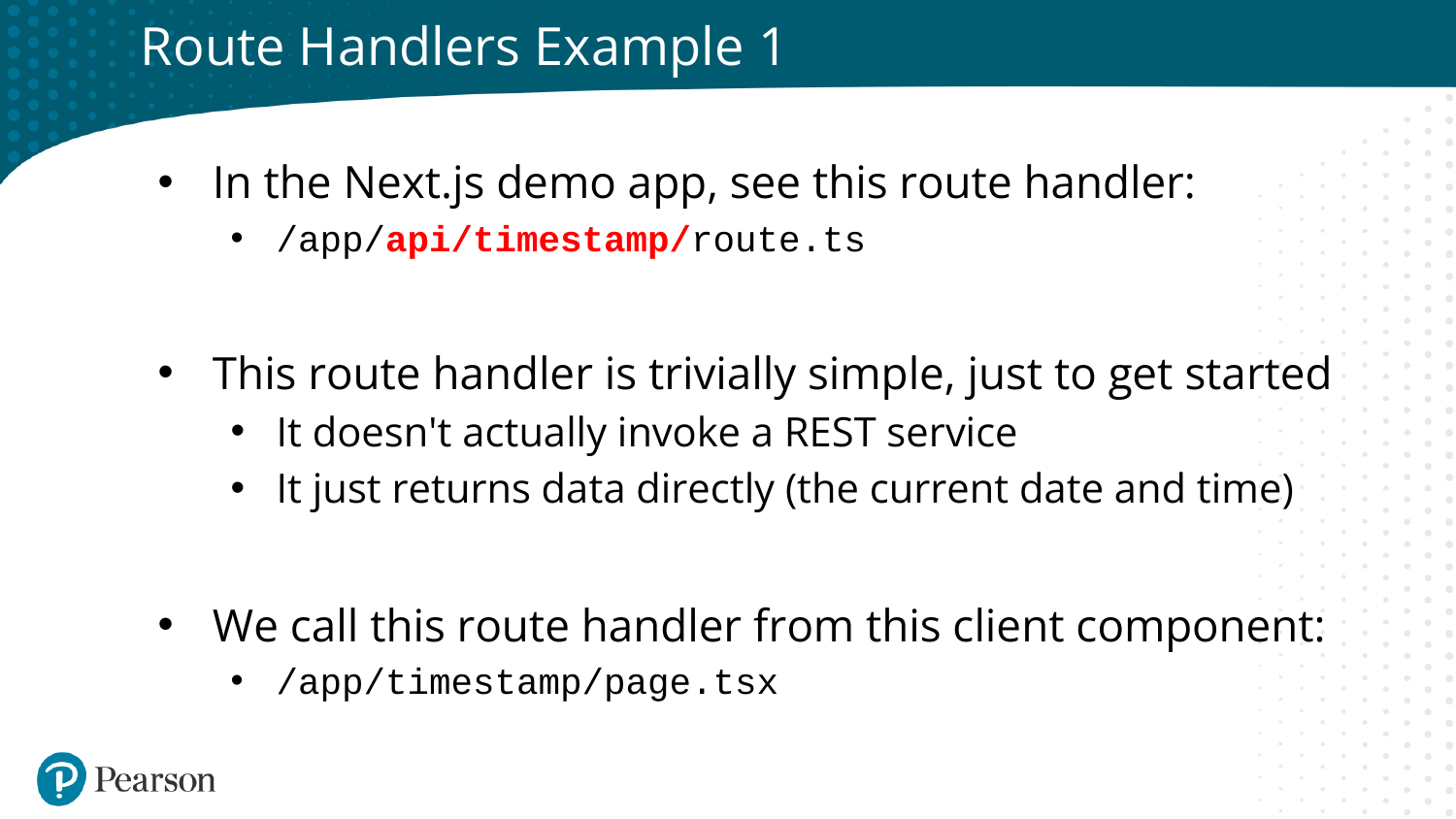

# Route Handlers Example 1
In the Next.js demo app, see this route handler:
/app/api/timestamp/route.ts

This route handler is trivially simple, just to get started
It doesn't actually invoke a REST service
It just returns data directly (the current date and time)

We call this route handler from this client component:
/app/timestamp/page.tsx